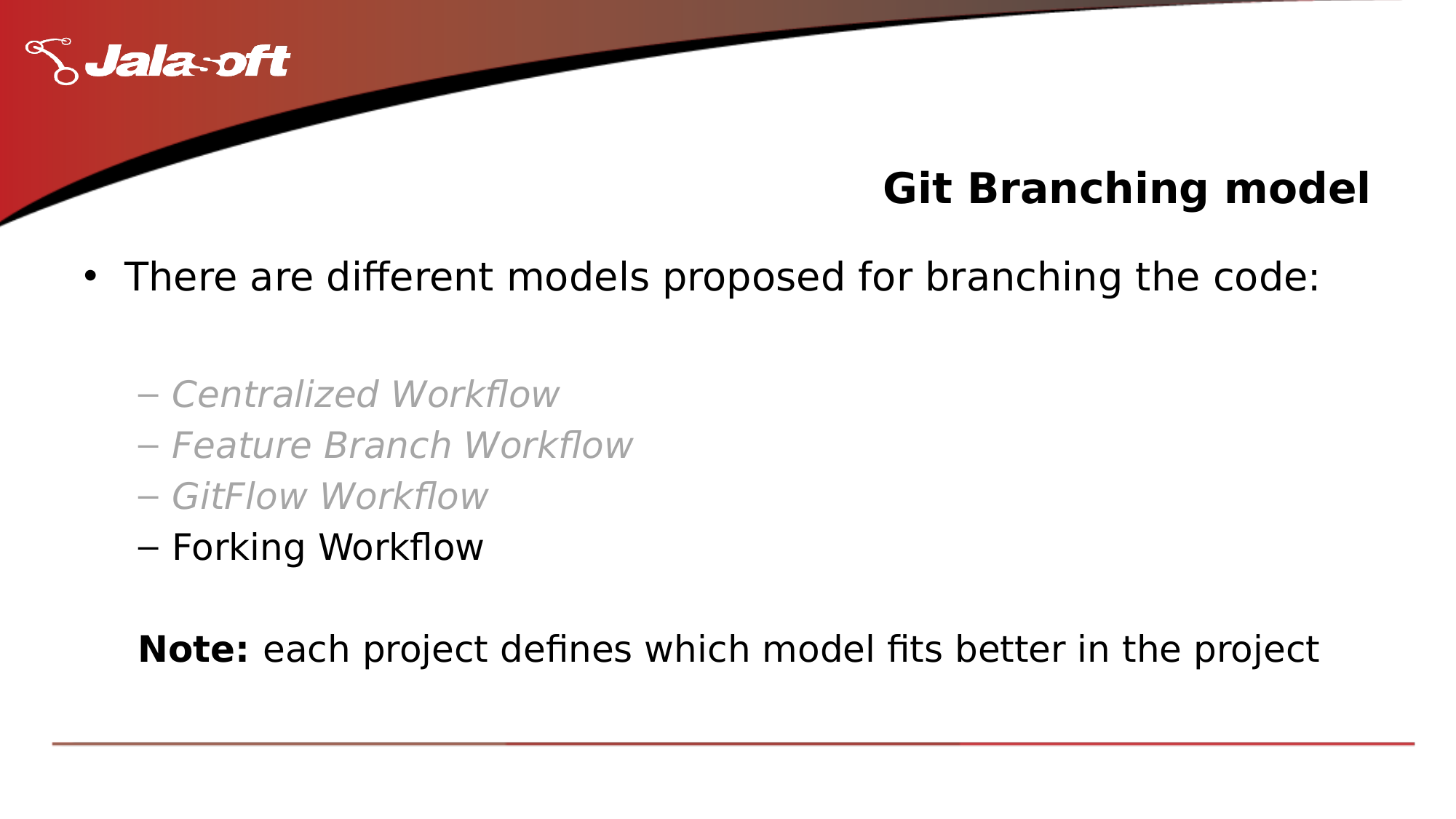

# Git Branching model
There are different models proposed for branching the code:

Centralized Workflow
Feature Branch Workflow
GitFlow Workflow
Forking Workflow

Note: each project defines which model fits better in the project